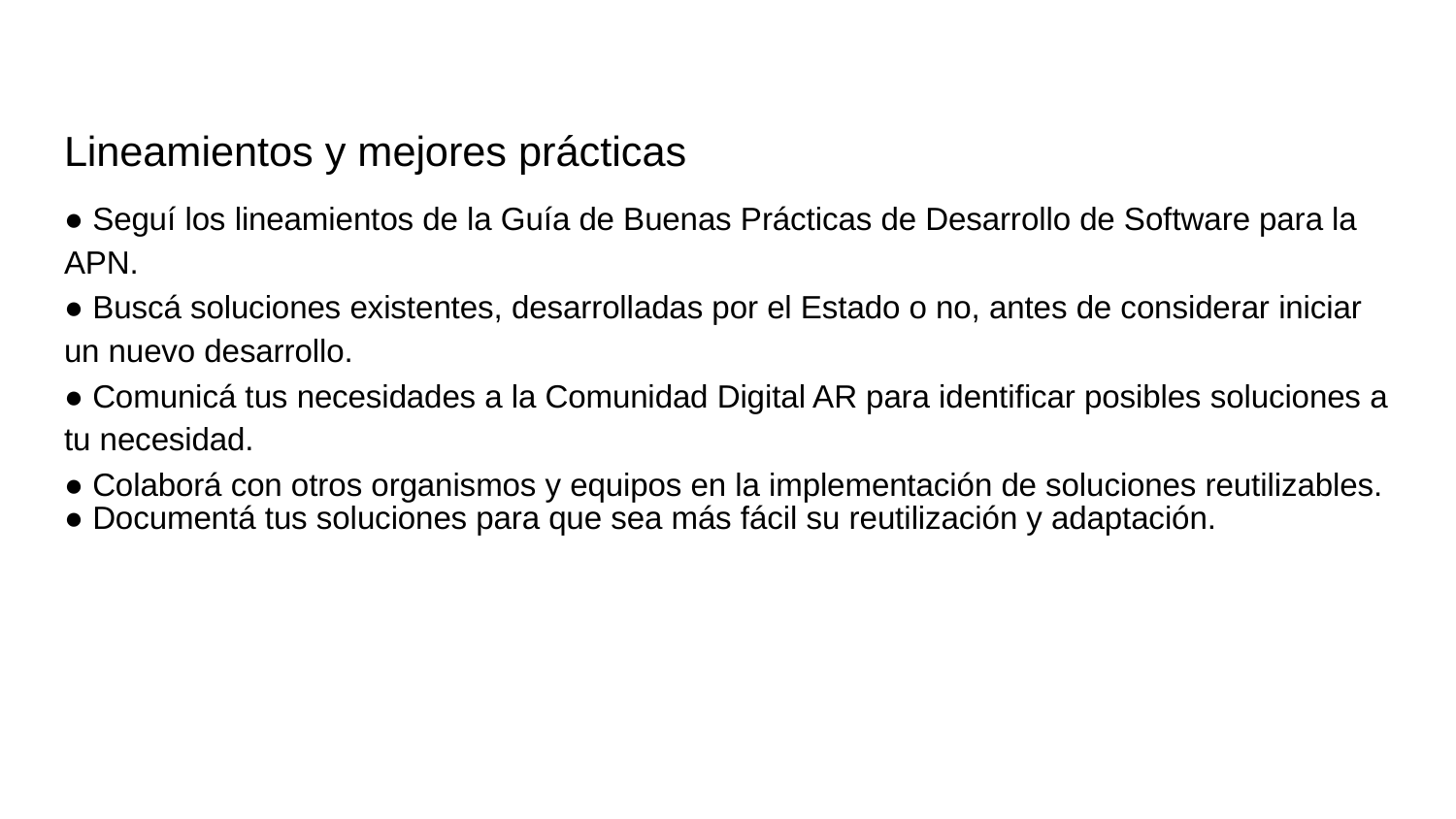

# Lineamientos y mejores prácticas
● Seguí los lineamientos de la Guía de Buenas Prácticas de Desarrollo de Software para la APN.
● Buscá soluciones existentes, desarrolladas por el Estado o no, antes de considerar iniciar un nuevo desarrollo.
● Comunicá tus necesidades a la Comunidad Digital AR para identificar posibles soluciones a tu necesidad.
● Colaborá con otros organismos y equipos en la implementación de soluciones reutilizables.
● Documentá tus soluciones para que sea más fácil su reutilización y adaptación.